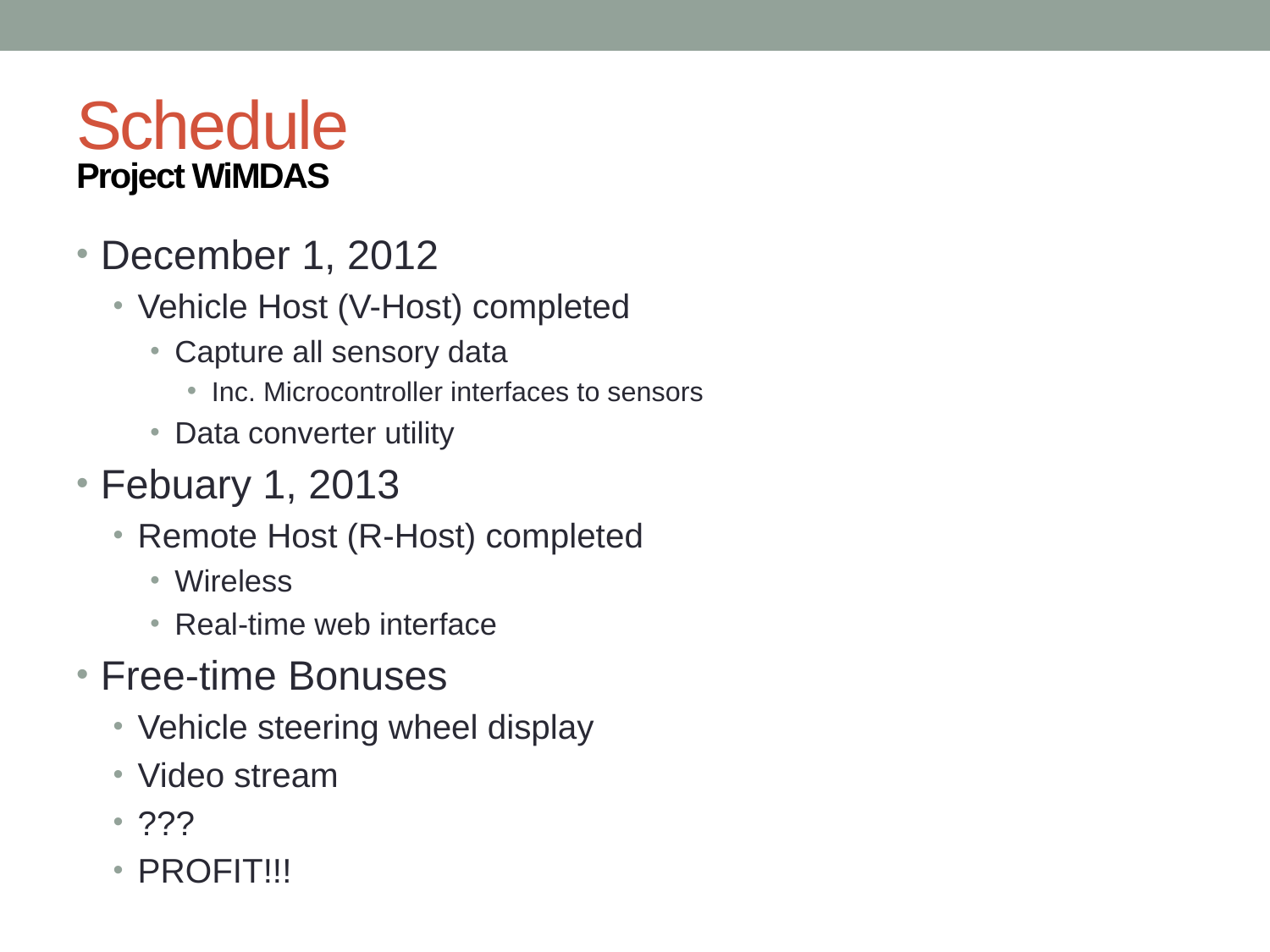

# Schedule
Project WiMDAS
December 1, 2012
Vehicle Host (V-Host) completed
Capture all sensory data
Inc. Microcontroller interfaces to sensors
Data converter utility
Febuary 1, 2013
Remote Host (R-Host) completed
Wireless
Real-time web interface
Free-time Bonuses
Vehicle steering wheel display
Video stream
???
PROFIT!!!